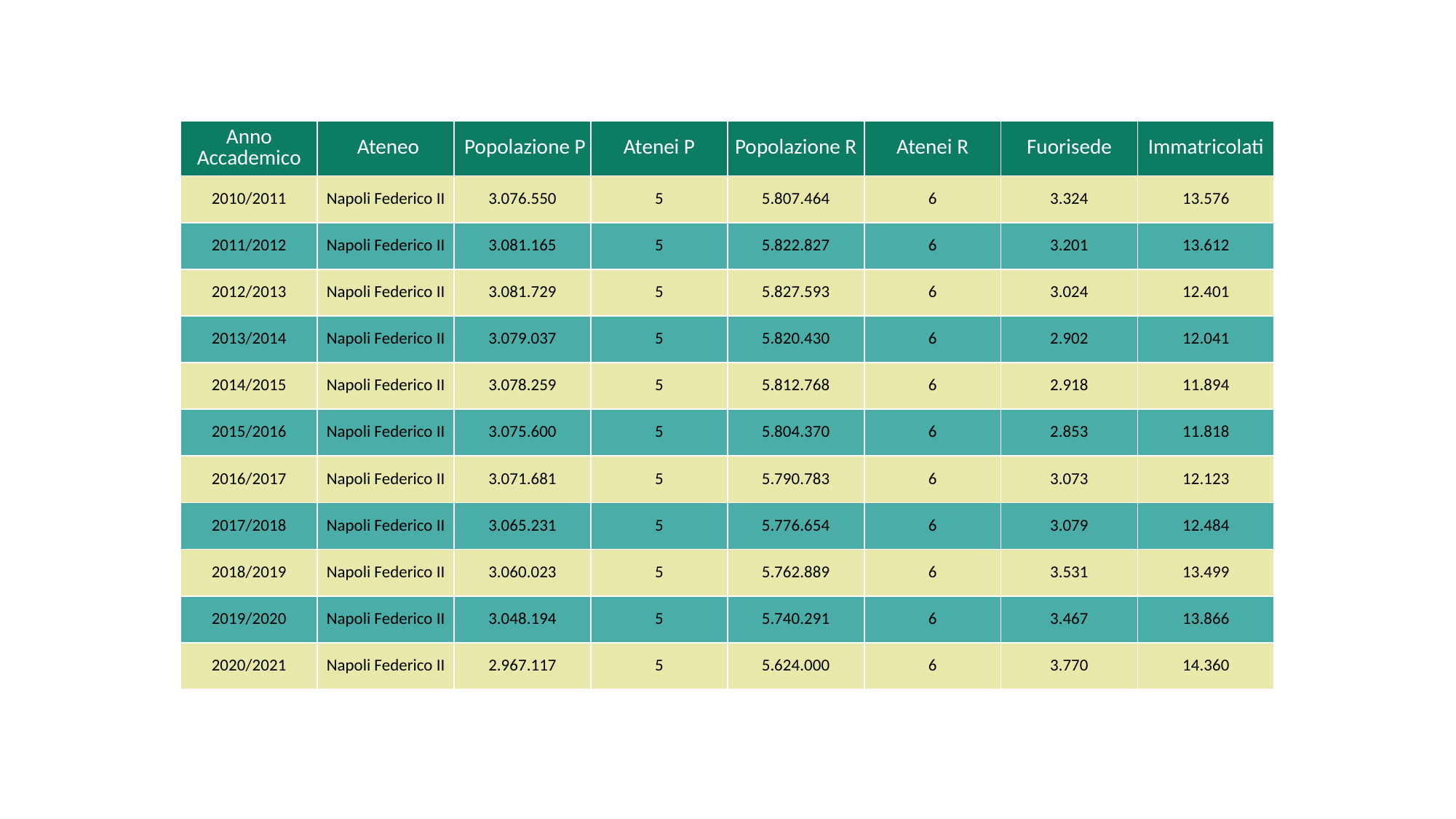

| Anno Accademico | Ateneo | Popolazione P | Atenei P | Popolazione R | Atenei R | Fuorisede | Immatricolati |
| --- | --- | --- | --- | --- | --- | --- | --- |
| 2010/2011 | Napoli Federico II | 3.076.550 | 5 | 5.807.464 | 6 | 3.324 | 13.576 |
| 2011/2012 | Napoli Federico II | 3.081.165 | 5 | 5.822.827 | 6 | 3.201 | 13.612 |
| 2012/2013 | Napoli Federico II | 3.081.729 | 5 | 5.827.593 | 6 | 3.024 | 12.401 |
| 2013/2014 | Napoli Federico II | 3.079.037 | 5 | 5.820.430 | 6 | 2.902 | 12.041 |
| 2014/2015 | Napoli Federico II | 3.078.259 | 5 | 5.812.768 | 6 | 2.918 | 11.894 |
| 2015/2016 | Napoli Federico II | 3.075.600 | 5 | 5.804.370 | 6 | 2.853 | 11.818 |
| 2016/2017 | Napoli Federico II | 3.071.681 | 5 | 5.790.783 | 6 | 3.073 | 12.123 |
| 2017/2018 | Napoli Federico II | 3.065.231 | 5 | 5.776.654 | 6 | 3.079 | 12.484 |
| 2018/2019 | Napoli Federico II | 3.060.023 | 5 | 5.762.889 | 6 | 3.531 | 13.499 |
| 2019/2020 | Napoli Federico II | 3.048.194 | 5 | 5.740.291 | 6 | 3.467 | 13.866 |
| 2020/2021 | Napoli Federico II | 2.967.117 | 5 | 5.624.000 | 6 | 3.770 | 14.360 |